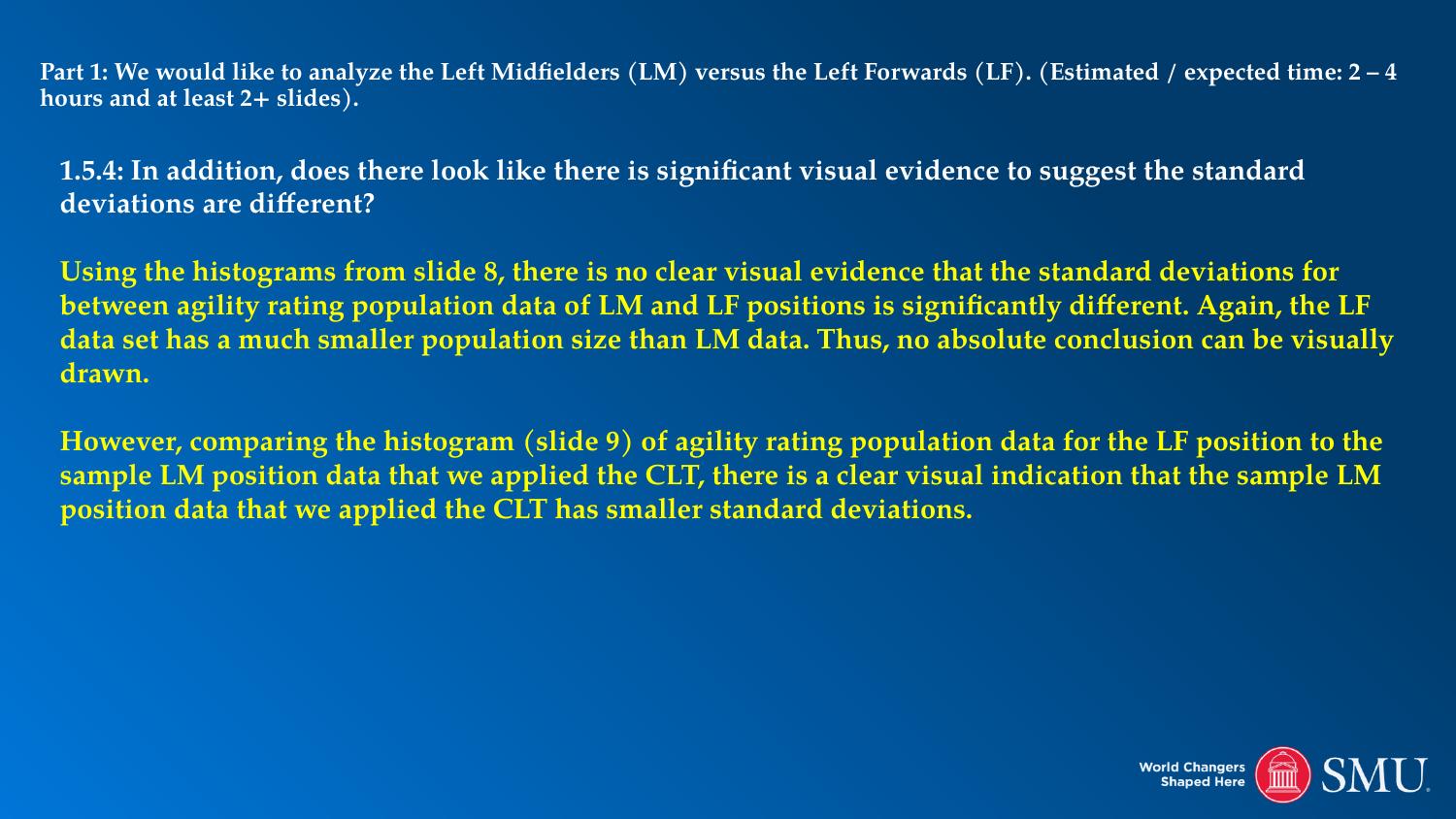

# Part 1: We would like to analyze the Left Midfielders (LM) versus the Left Forwards (LF). (Estimated / expected time: 2 – 4 hours and at least 2+ slides).
1.5.4: In addition, does there look like there is significant visual evidence to suggest the standard deviations are different?

Using the histograms from slide 8, there is no clear visual evidence that the standard deviations for between agility rating population data of LM and LF positions is significantly different. Again, the LF data set has a much smaller population size than LM data. Thus, no absolute conclusion can be visually drawn.

However, comparing the histogram (slide 9) of agility rating population data for the LF position to the sample LM position data that we applied the CLT, there is a clear visual indication that the sample LM position data that we applied the CLT has smaller standard deviations.